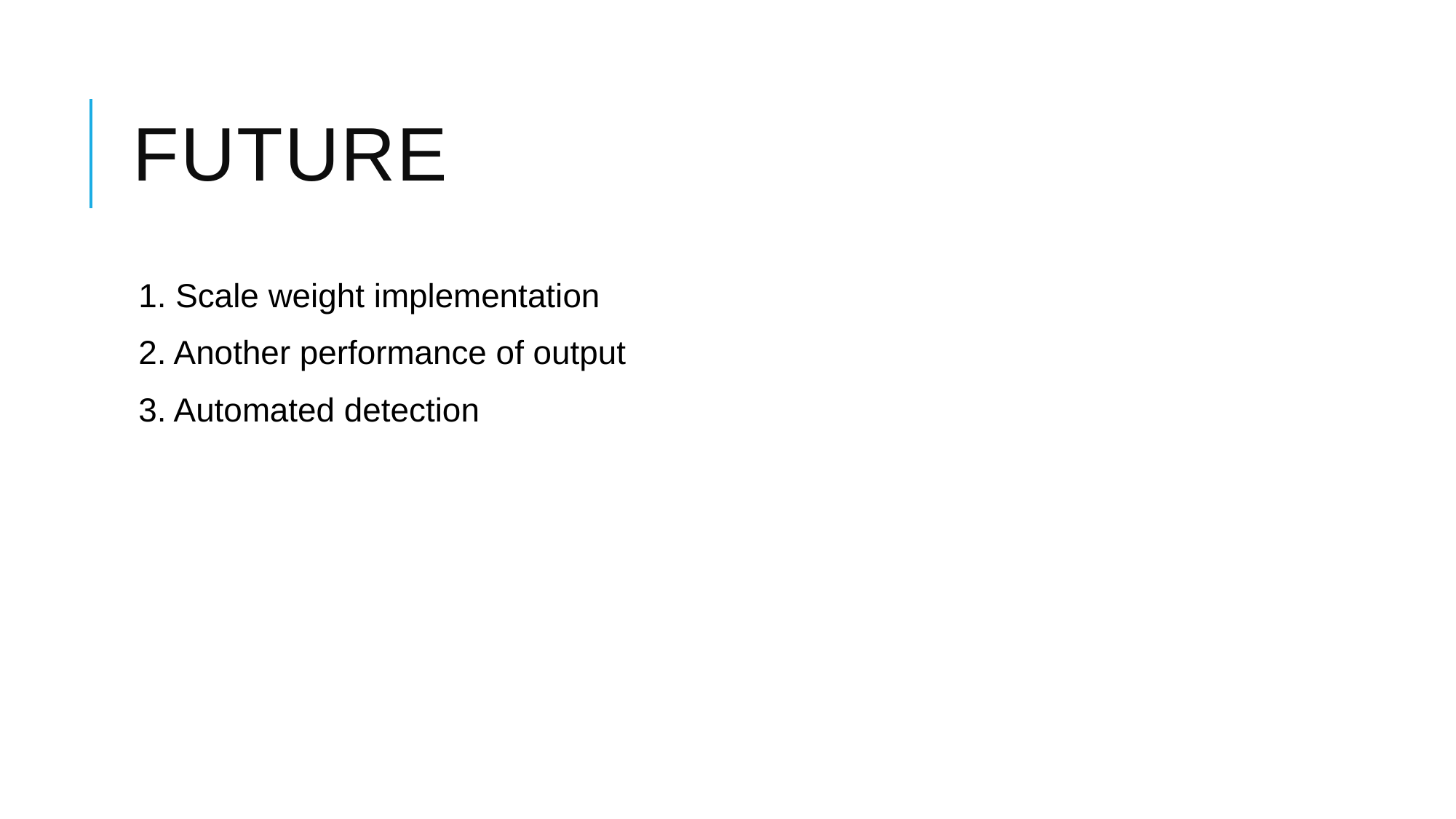

# Future
1. Scale weight implementation
2. Another performance of output
3. Automated detection